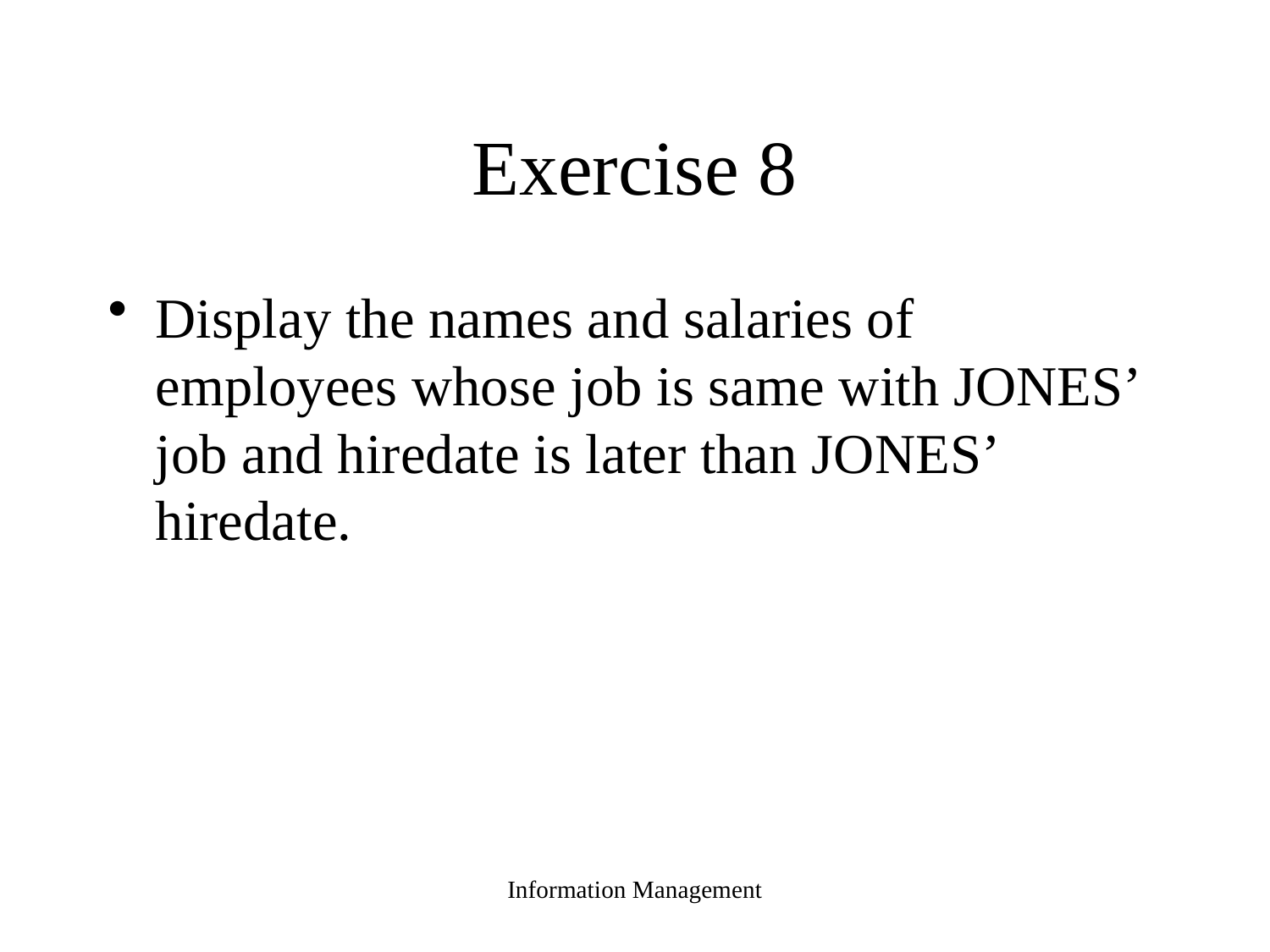

# Exercise 8
Display the names and salaries of employees whose job is same with JONES’ job and hiredate is later than JONES’ hiredate.
Information Management